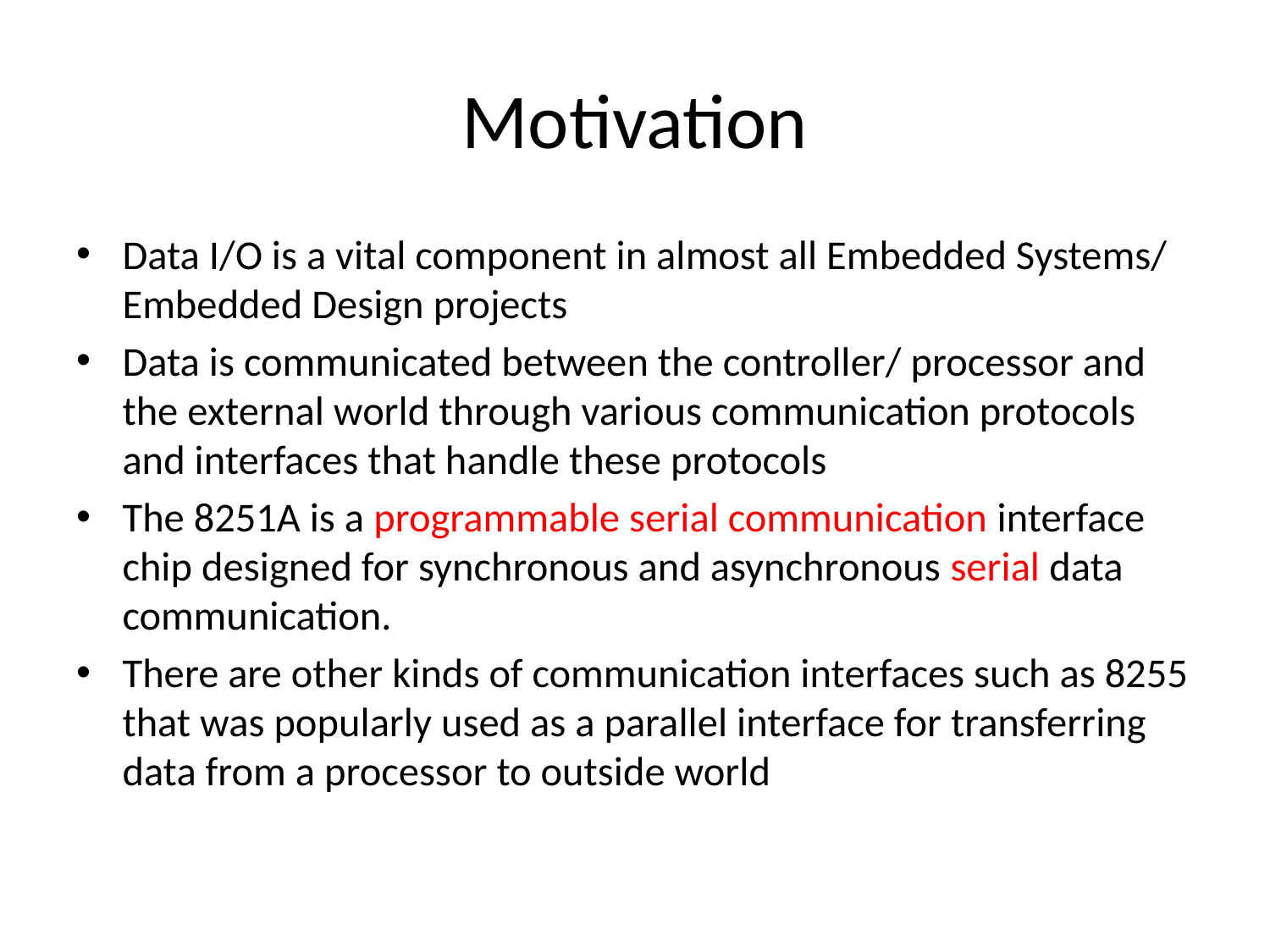

# Motivation
Data I/O is a vital component in almost all Embedded Systems/ Embedded Design projects
Data is communicated between the controller/ processor and the external world through various communication protocols and interfaces that handle these protocols
The 8251A is a programmable serial communication interface chip designed for synchronous and asynchronous serial data communication.
There are other kinds of communication interfaces such as 8255 that was popularly used as a parallel interface for transferring data from a processor to outside world